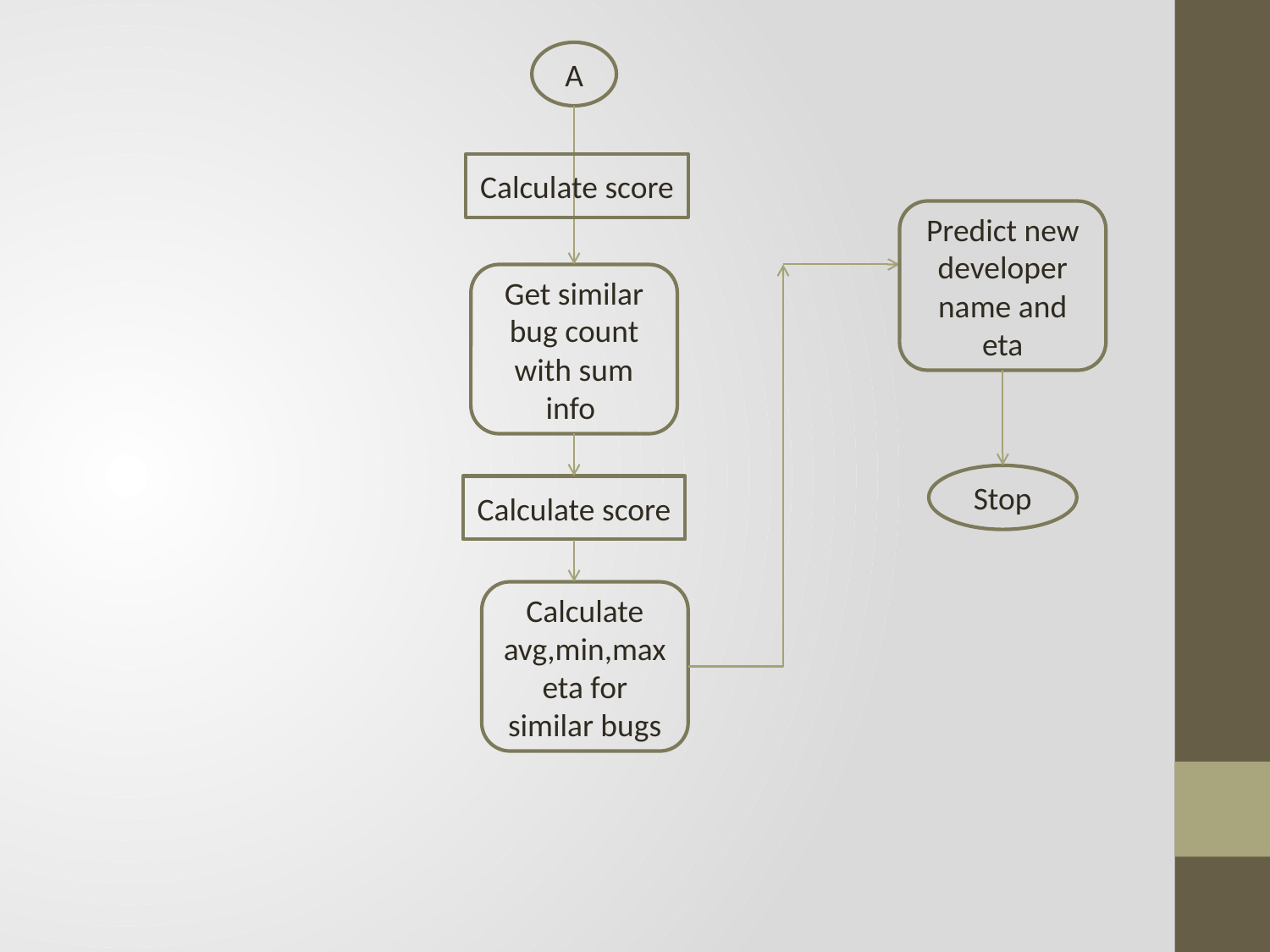

A
Calculate score
Predict new developer name and eta
Get similar bug count with sum info
Stop
Calculate score
Calculate avg,min,max eta for similar bugs